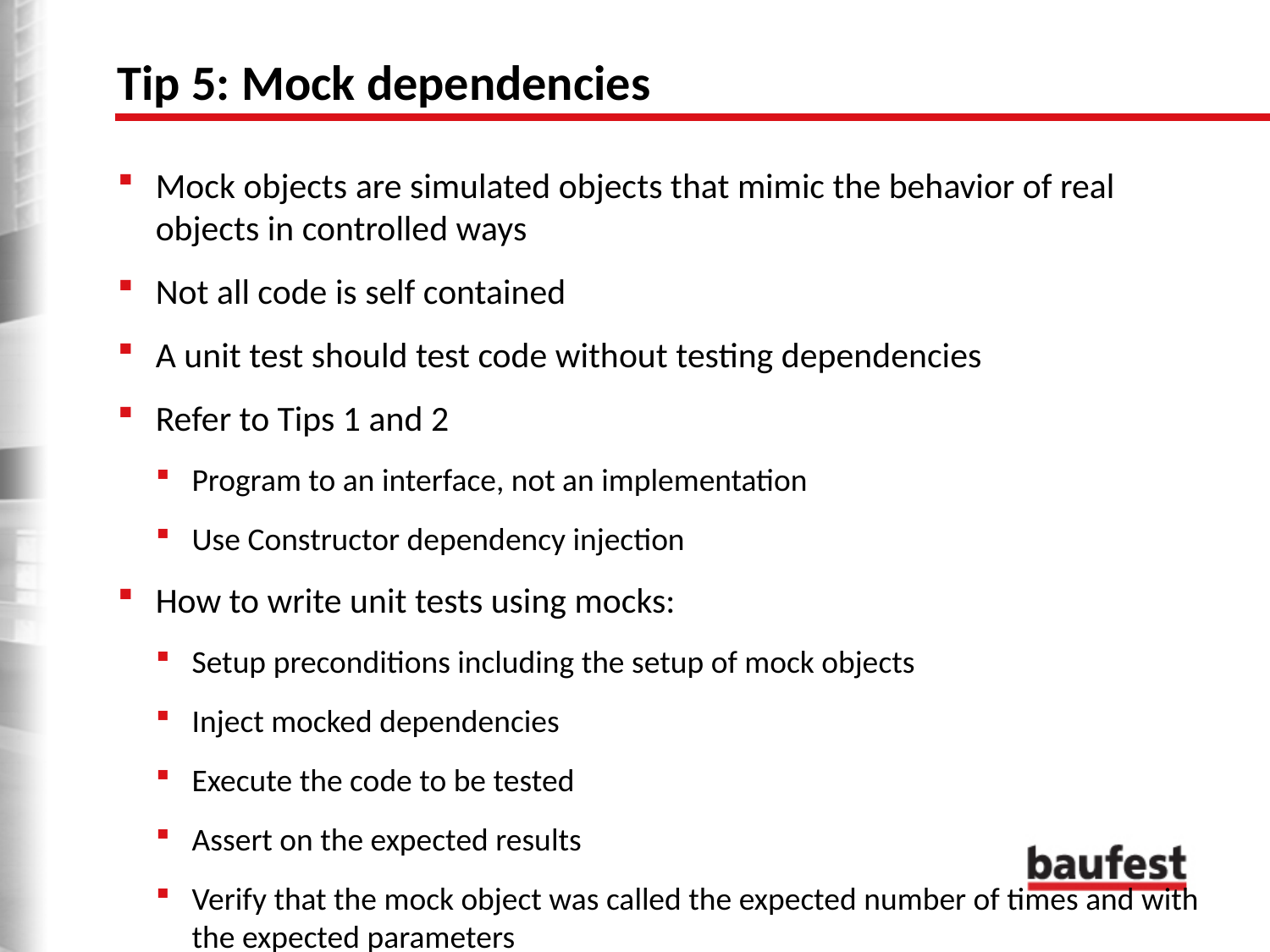

# Tip 5: Mock dependencies
Mock objects are simulated objects that mimic the behavior of real objects in controlled ways
Not all code is self contained
A unit test should test code without testing dependencies
Refer to Tips 1 and 2
Program to an interface, not an implementation
Use Constructor dependency injection
How to write unit tests using mocks:
Setup preconditions including the setup of mock objects
Inject mocked dependencies
Execute the code to be tested
Assert on the expected results
Verify that the mock object was called the expected number of times and with the expected parameters